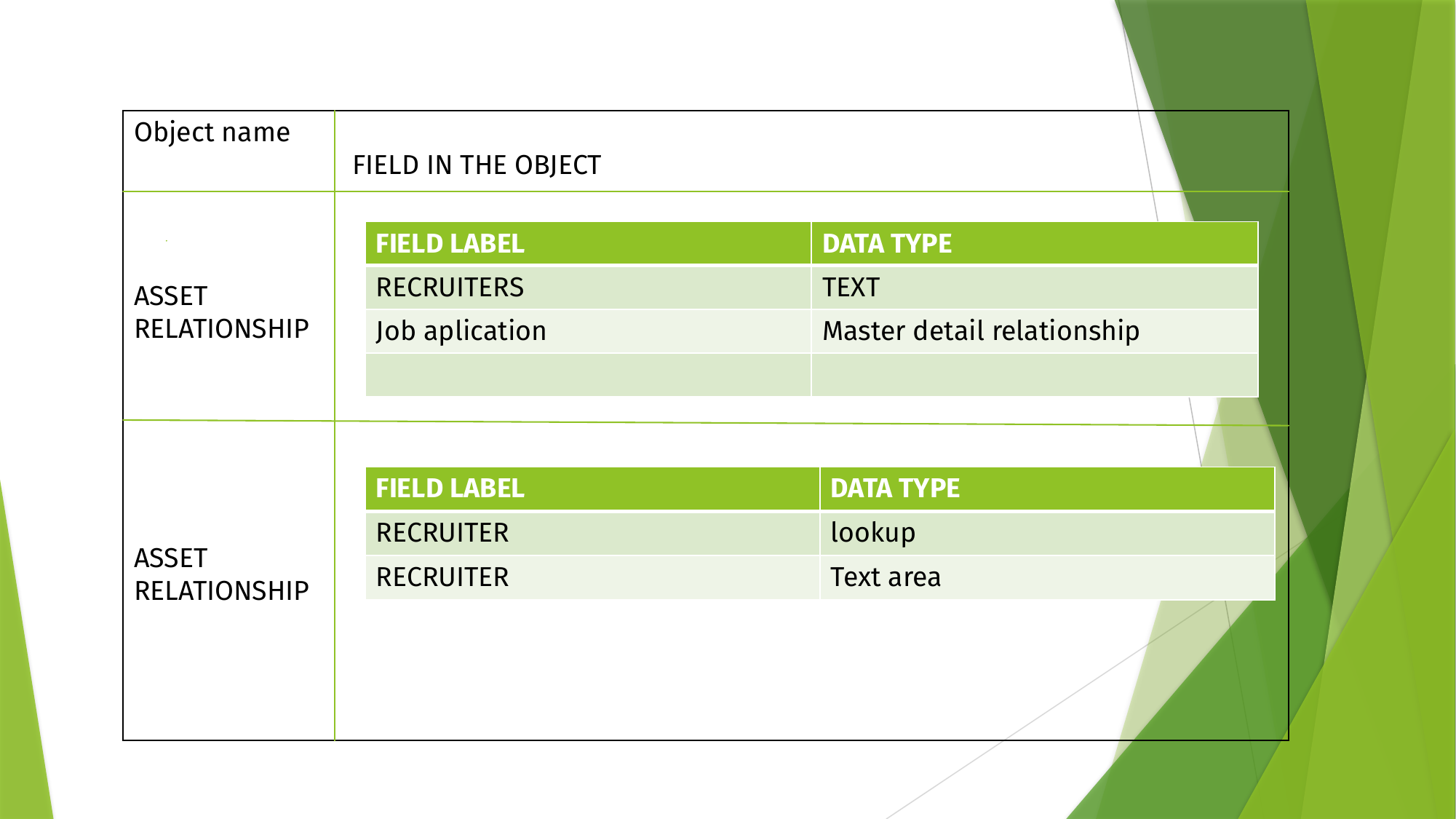

| Object name FIELD IN THE OBJECT ASSET RELATIONSHIP ASSET RELATIONSHIP |
| --- |
| FIELD LABEL | DATA TYPE |
| --- | --- |
| RECRUITERS | TEXT |
| Job aplication | Master detail relationship |
|  |  |
| FIELD LABEL | DATA TYPE |
| --- | --- |
| RECRUITER | lookup |
| RECRUITER | Text area |